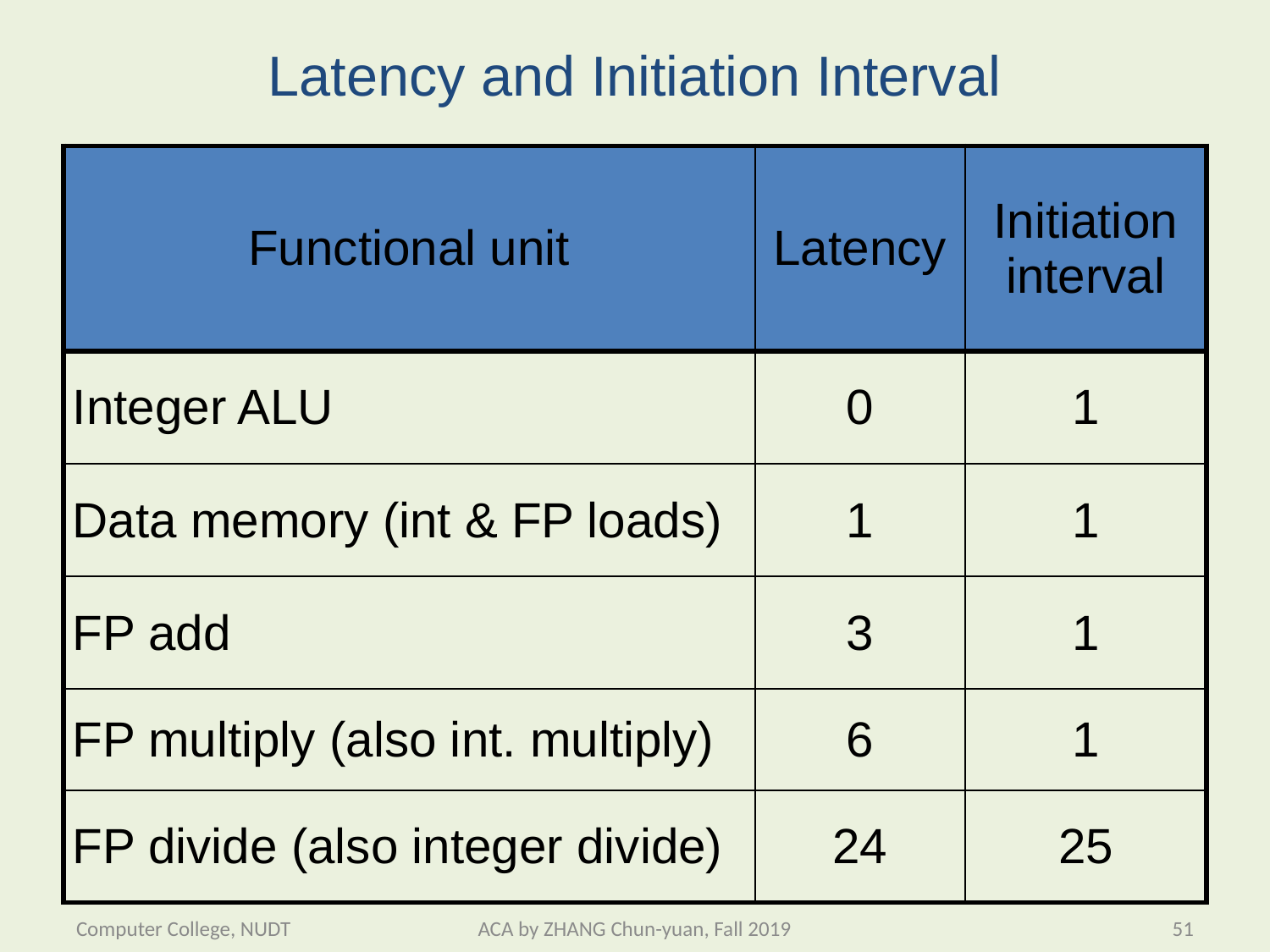

# Latency and Initiation Interval
| Functional unit | Latency | Initiation interval |
| --- | --- | --- |
| Integer ALU | 0 | 1 |
| Data memory (int & FP loads) | 1 | 1 |
| FP add | 3 | 1 |
| FP multiply (also int. multiply) | 6 | 1 |
| FP divide (also integer divide) | 24 | 25 |
Computer College, NUDT
ACA by ZHANG Chun-yuan, Fall 2019
51